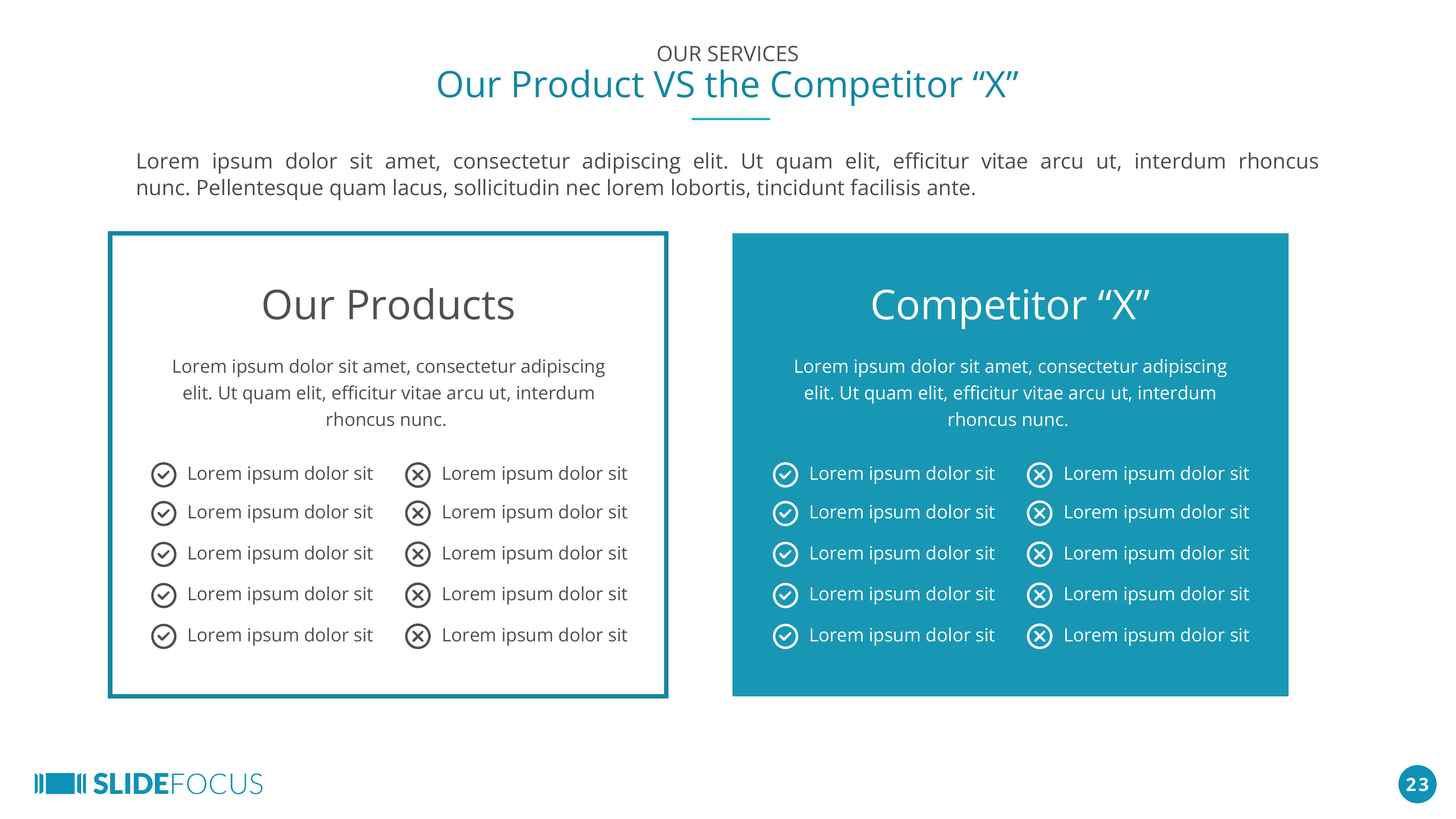

OUR SERVICES
Our Product VS the Competitor “X”
Lorem ipsum dolor sit amet, consectetur adipiscing elit. Ut quam elit, efficitur vitae arcu ut, interdum rhoncus nunc. Pellentesque quam lacus, sollicitudin nec lorem lobortis, tincidunt facilisis ante.

Our Products
Competitor “X”
Lorem ipsum dolor sit amet, consectetur adipiscing elit. Ut quam elit, efficitur vitae arcu ut, interdum rhoncus nunc.
Lorem ipsum dolor sit amet, consectetur adipiscing elit. Ut quam elit, efficitur vitae arcu ut, interdum rhoncus nunc.
Lorem ipsum dolor sit
Lorem ipsum dolor sit
Lorem ipsum dolor sit
Lorem ipsum dolor sit

Lorem ipsum dolor sit
Lorem ipsum dolor sit
Lorem ipsum dolor sit
Lorem ipsum dolor sit

Lorem ipsum dolor sit
Lorem ipsum dolor sit
Lorem ipsum dolor sit
Lorem ipsum dolor sit

Lorem ipsum dolor sit
Lorem ipsum dolor sit
Lorem ipsum dolor sit
Lorem ipsum dolor sit

Lorem ipsum dolor sit
Lorem ipsum dolor sit
Lorem ipsum dolor sit
Lorem ipsum dolor sit